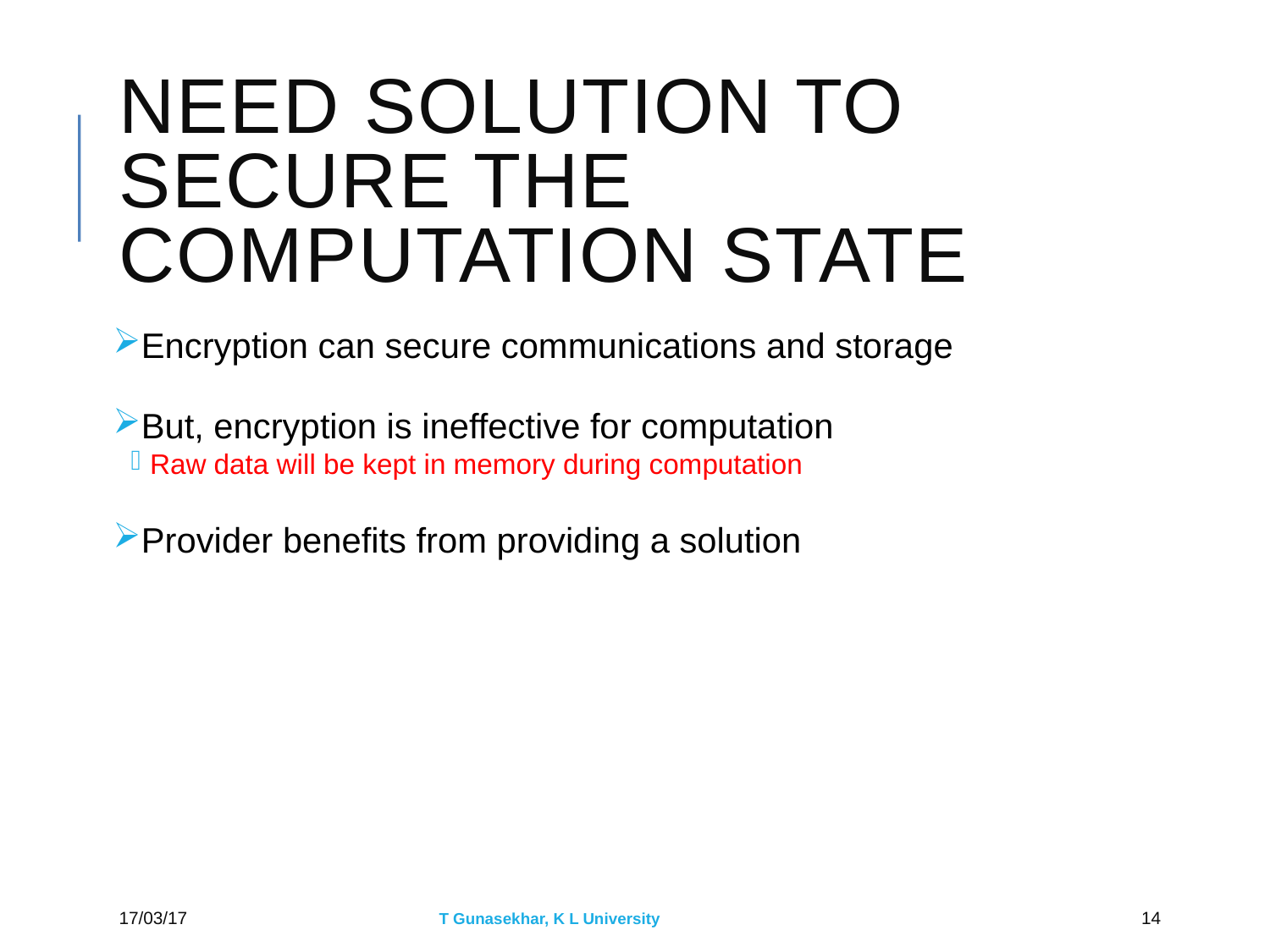

Need solution to secure the computation state
Encryption can secure communications and storage

But, encryption is ineffective for computation
Raw data will be kept in memory during computation

Provider benefits from providing a solution
17/03/17
14
T Gunasekhar, K L University